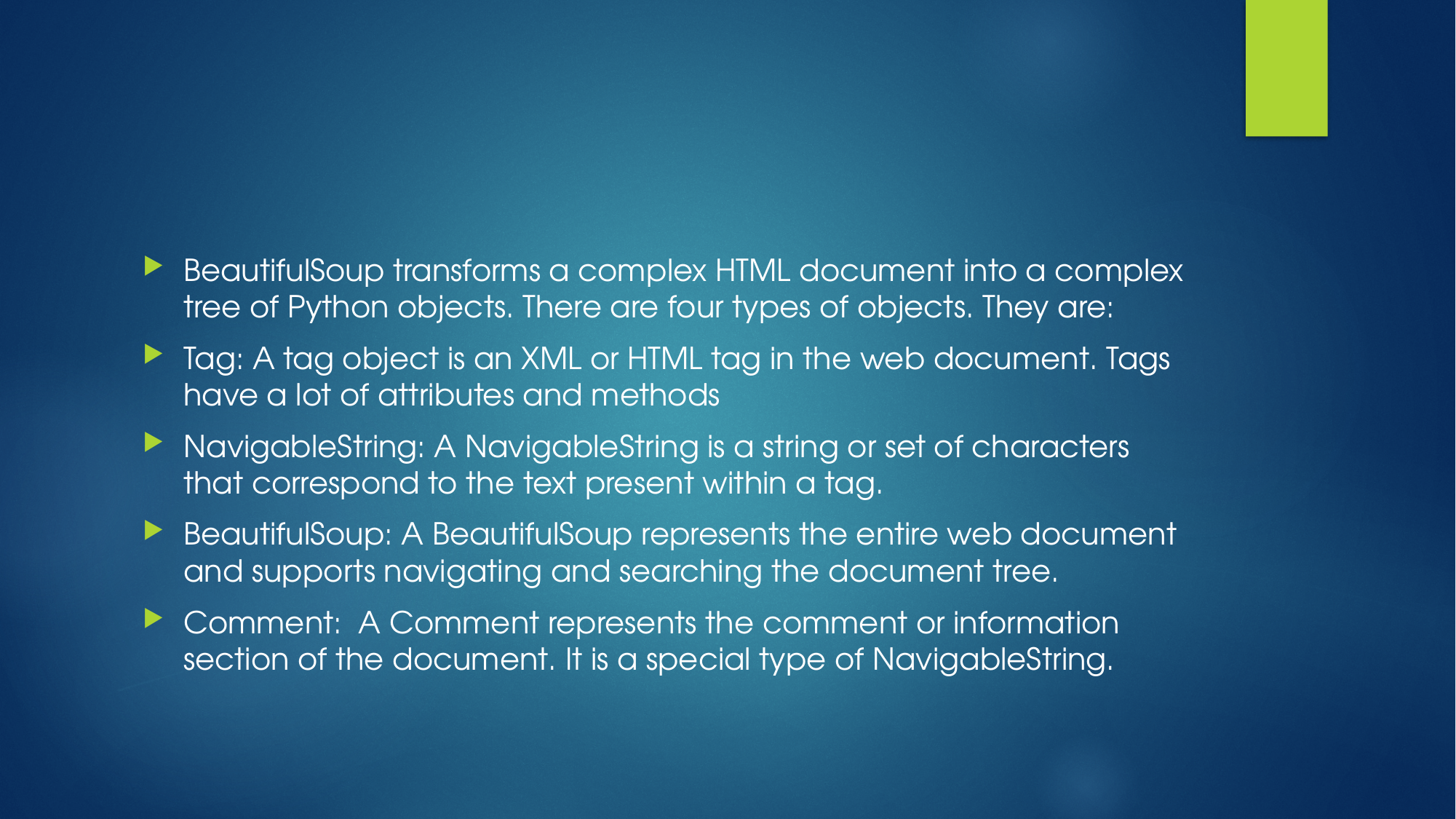

#
BeautifulSoup transforms a complex HTML document into a complex tree of Python objects. There are four types of objects. They are:
Tag: A tag object is an XML or HTML tag in the web document. Tags have a lot of attributes and methods
NavigableString: A NavigableString is a string or set of characters that correspond to the text present within a tag.
BeautifulSoup: A BeautifulSoup represents the entire web document and supports navigating and searching the document tree.
Comment:  A Comment represents the comment or information section of the document. It is a special type of NavigableString.